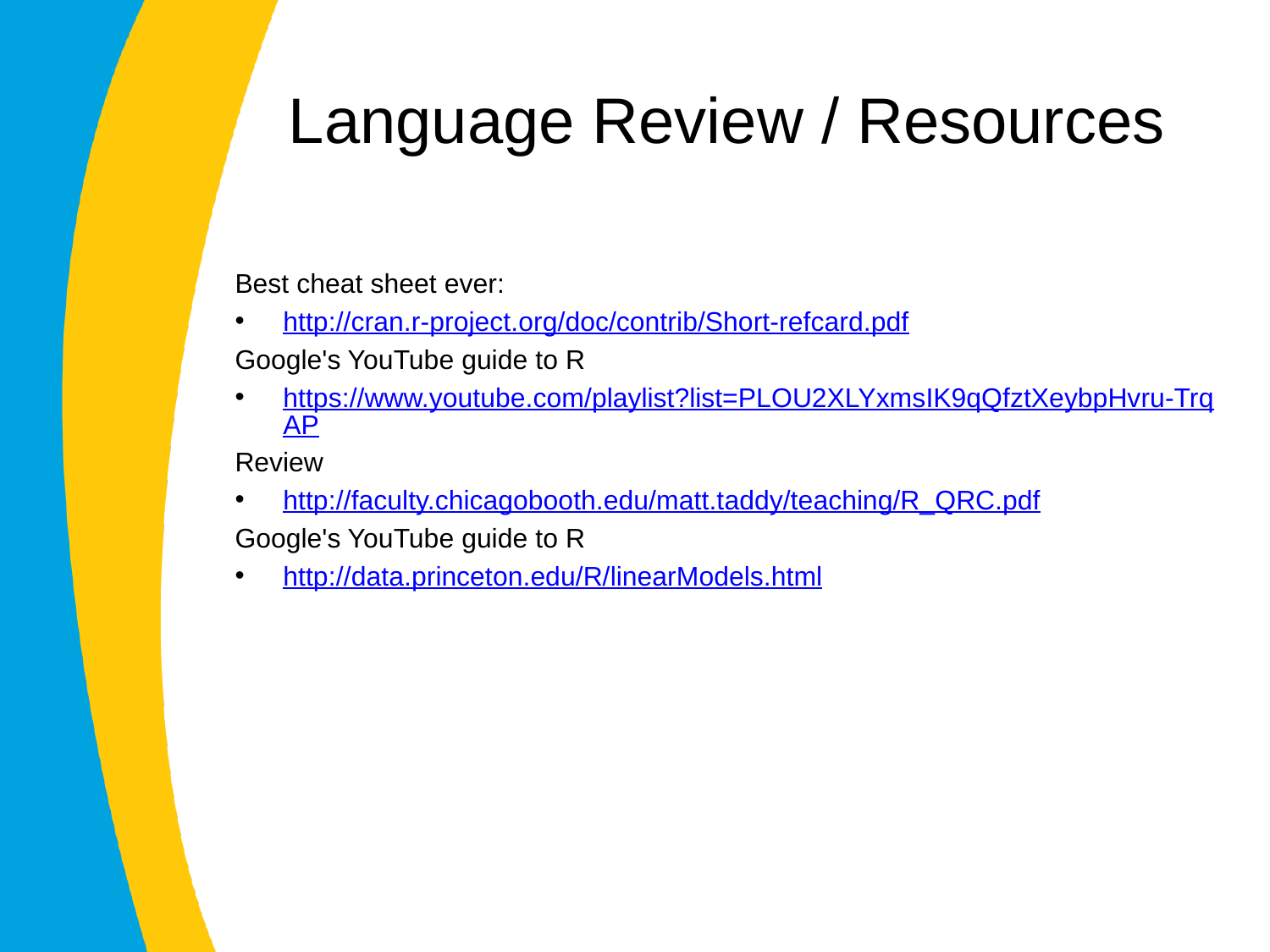

# Language Review / Resources

Best cheat sheet ever:
http://cran.r-project.org/doc/contrib/Short-refcard.pdf
Google's YouTube guide to R
https://www.youtube.com/playlist?list=PLOU2XLYxmsIK9qQfztXeybpHvru-TrqAP
Review
http://faculty.chicagobooth.edu/matt.taddy/teaching/R_QRC.pdf
Google's YouTube guide to R
http://data.princeton.edu/R/linearModels.html